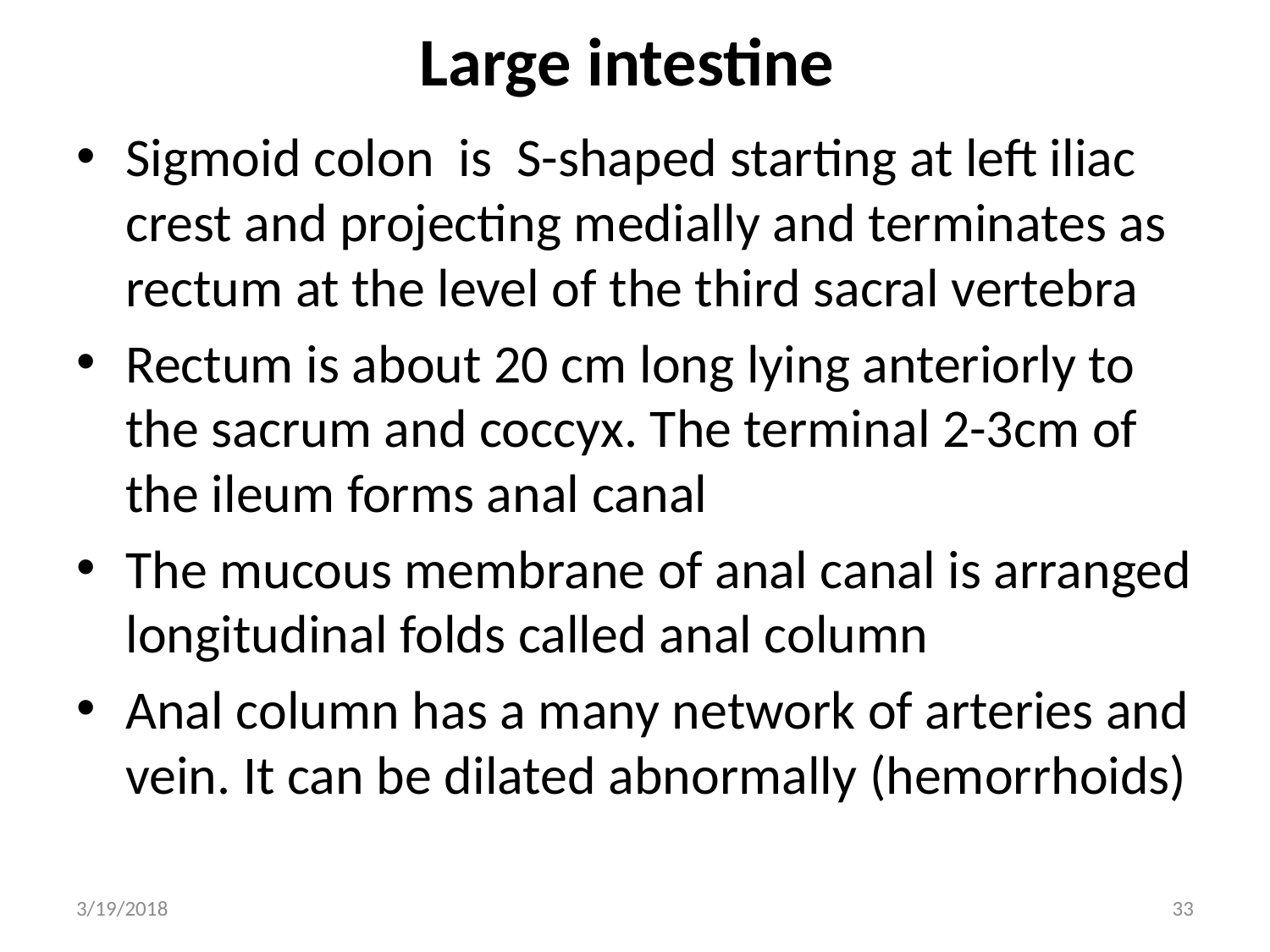

# Large intestine
Sigmoid colon  is  S-shaped starting at left iliac crest and projecting medially and terminates as rectum at the level of the third sacral vertebra
Rectum is about 20 cm long lying anteriorly to the sacrum and coccyx. The terminal 2-3cm of the ileum forms anal canal
The mucous membrane of anal canal is arranged longitudinal folds called anal column
Anal column has a many network of arteries and vein. It can be dilated abnormally (hemorrhoids)

3/19/2018
33